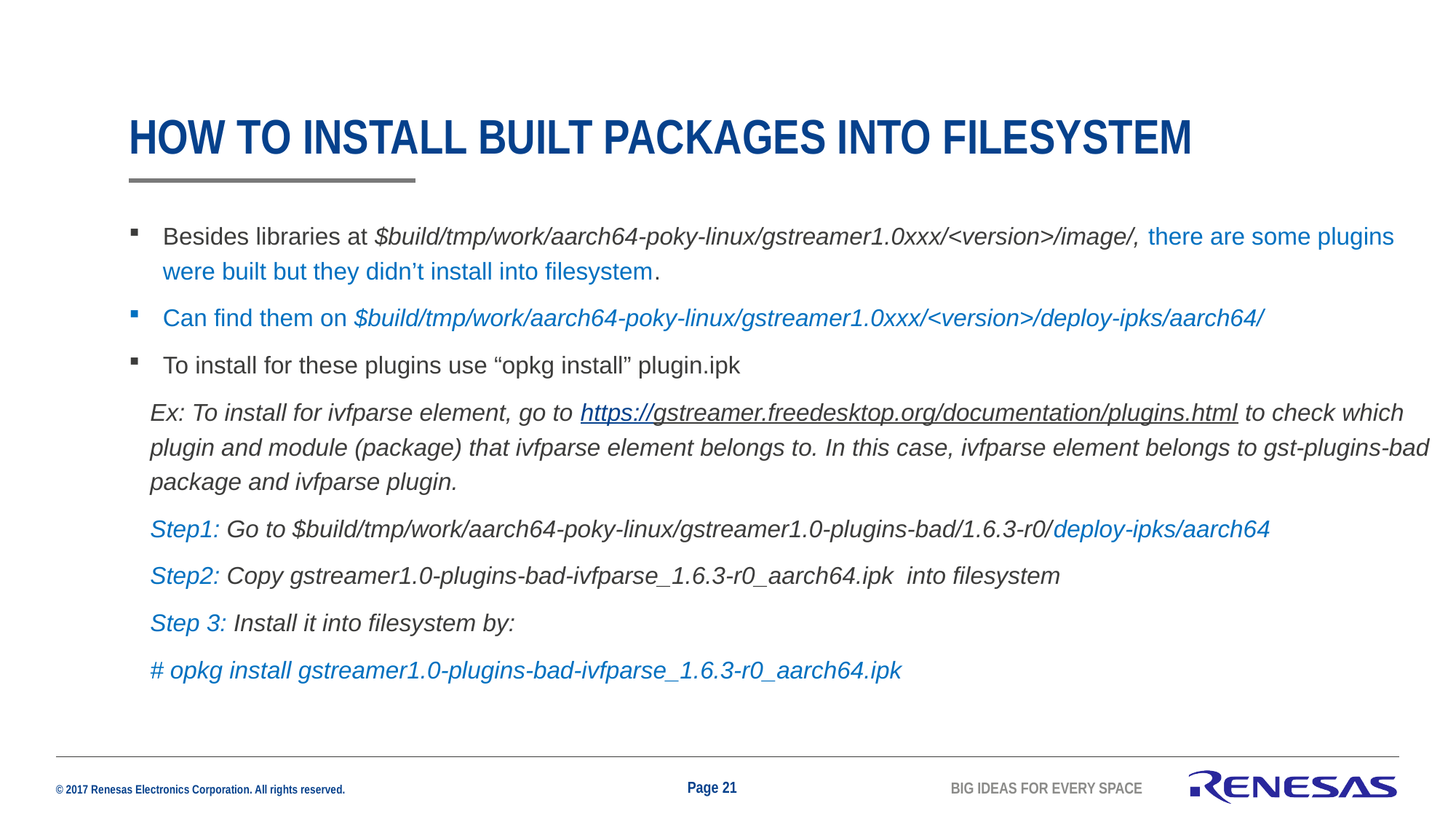

# How to Install built packages into filesystem
Besides libraries at $build/tmp/work/aarch64-poky-linux/gstreamer1.0xxx/<version>/image/, there are some plugins were built but they didn’t install into filesystem.
Can find them on $build/tmp/work/aarch64-poky-linux/gstreamer1.0xxx/<version>/deploy-ipks/aarch64/
To install for these plugins use “opkg install” plugin.ipk
Ex: To install for ivfparse element, go to https://gstreamer.freedesktop.org/documentation/plugins.html to check which plugin and module (package) that ivfparse element belongs to. In this case, ivfparse element belongs to gst-plugins-bad package and ivfparse plugin.
Step1: Go to $build/tmp/work/aarch64-poky-linux/gstreamer1.0-plugins-bad/1.6.3-r0/deploy-ipks/aarch64
Step2: Copy gstreamer1.0-plugins-bad-ivfparse_1.6.3-r0_aarch64.ipk  into filesystem
Step 3: Install it into filesystem by:
# opkg install gstreamer1.0-plugins-bad-ivfparse_1.6.3-r0_aarch64.ipk

Page 21